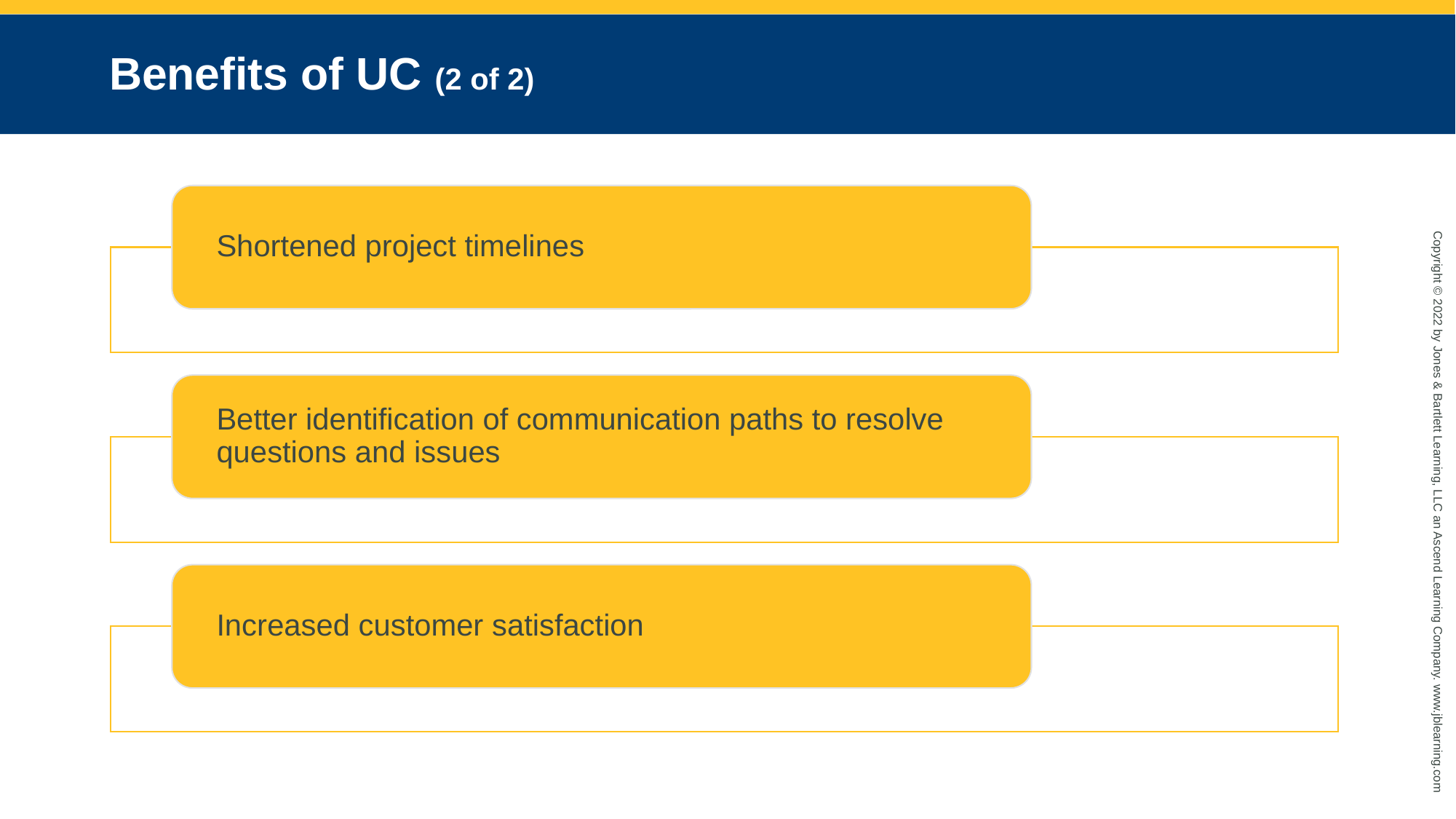

# Benefits of UC (2 of 2)
Shortened project timelines
Better identification of communication paths to resolve questions and issues
Increased customer satisfaction